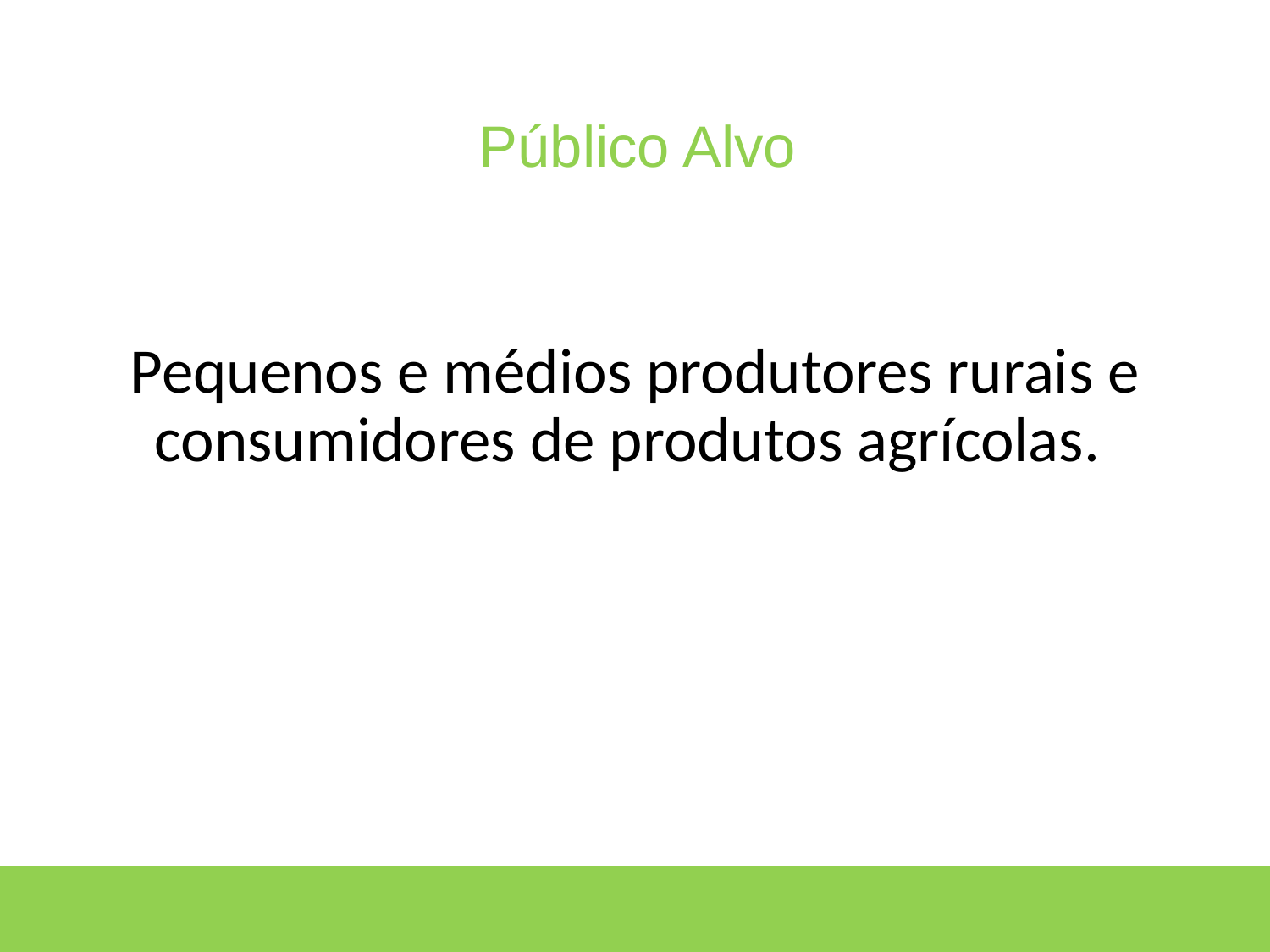

# Público Alvo
Pequenos e médios produtores rurais e consumidores de produtos agrícolas.